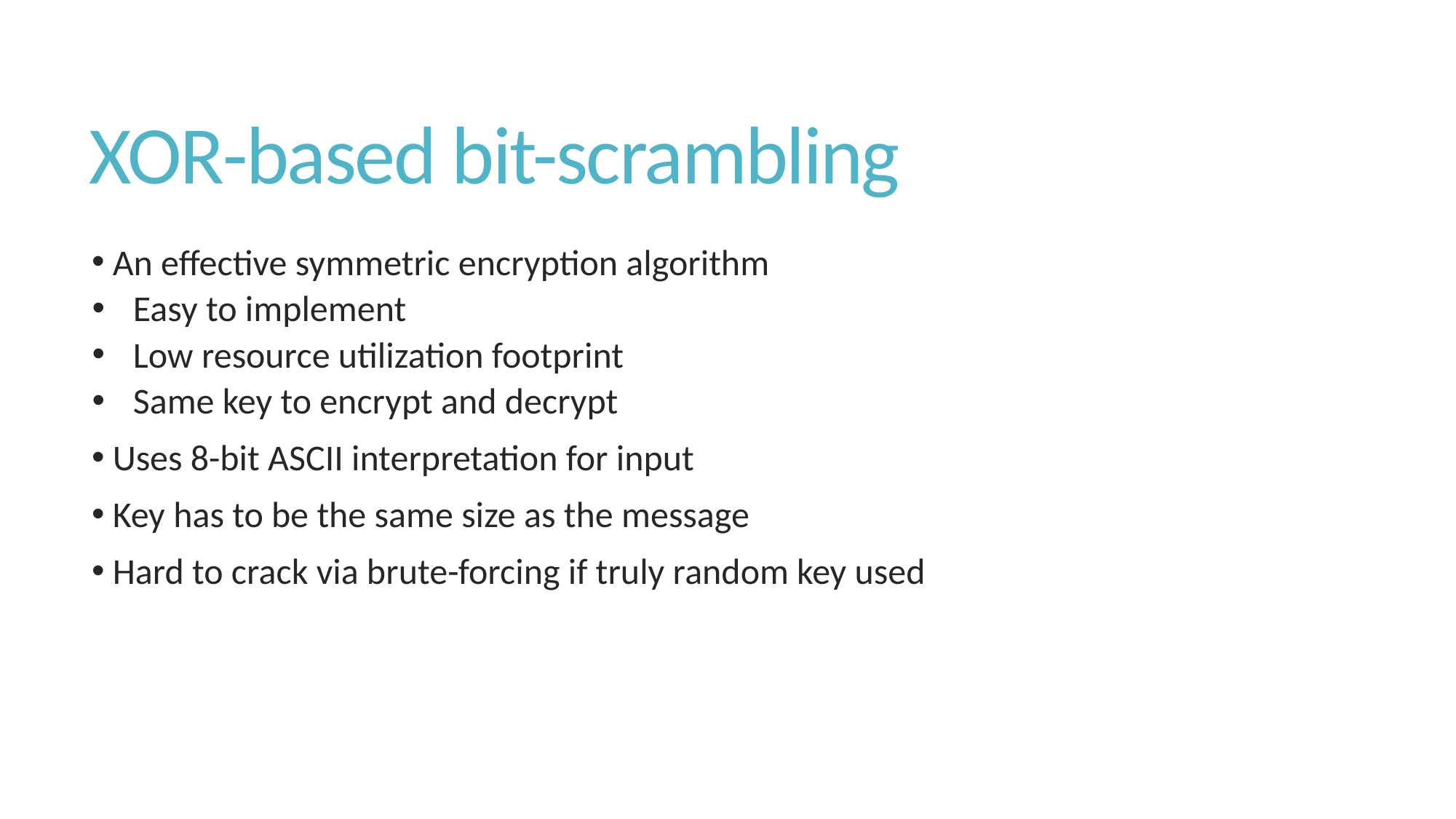

# XOR-based bit-scrambling
 An effective symmetric encryption algorithm
Easy to implement
Low resource utilization footprint
Same key to encrypt and decrypt
 Uses 8-bit ASCII interpretation for input
 Key has to be the same size as the message
 Hard to crack via brute-forcing if truly random key used